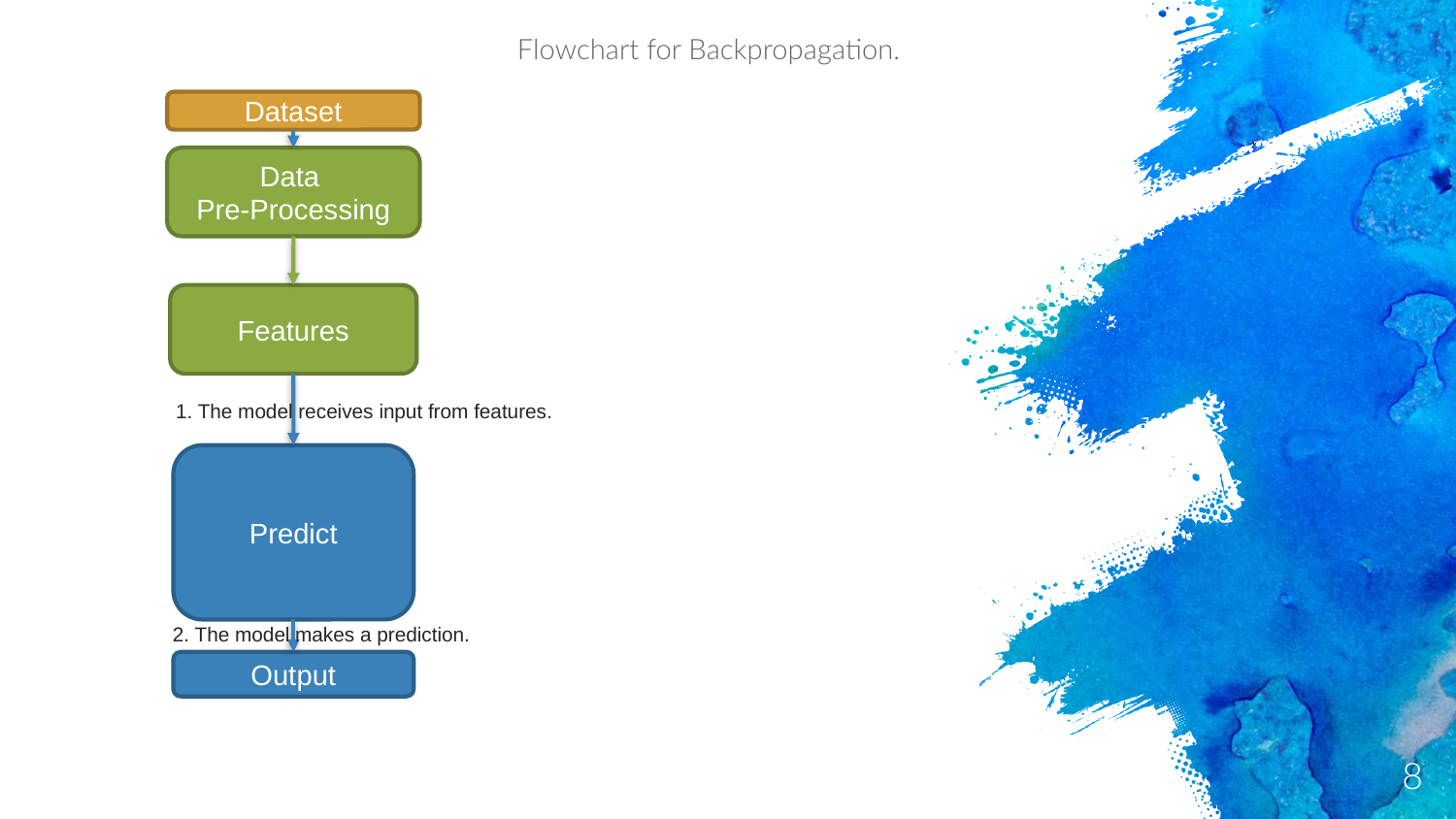

Flowchart for Backpropagation.
Dataset
Data
Pre-Processing
Features
1. The model receives input from features.
Predict
2. The model makes a prediction.
Output
8